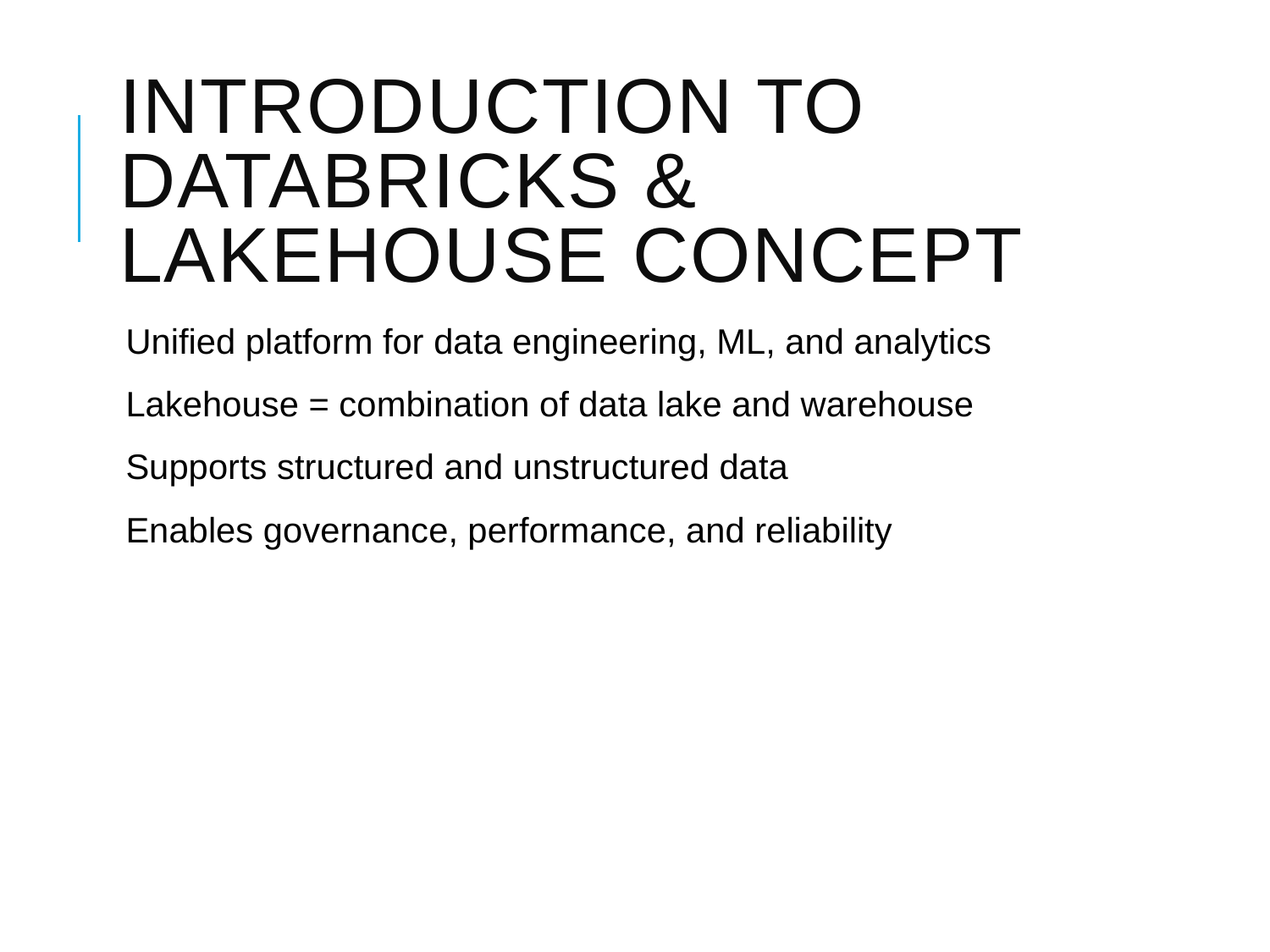

# Introduction to Databricks & Lakehouse Concept
Unified platform for data engineering, ML, and analytics
Lakehouse = combination of data lake and warehouse
Supports structured and unstructured data
Enables governance, performance, and reliability